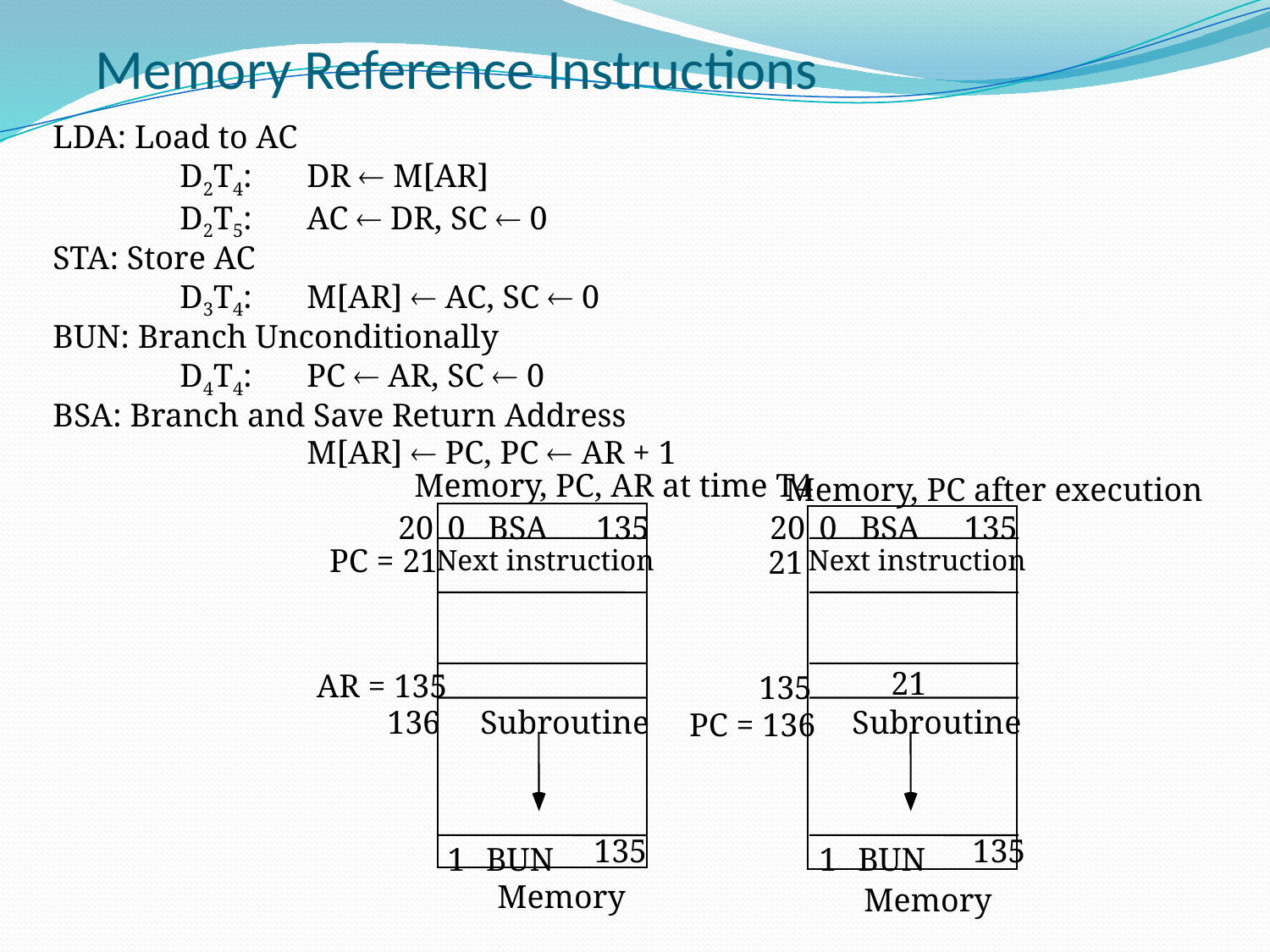

Memory Reference Instructions
LDA: Load to AC
	D2T4:	DR ← M[AR]
	D2T5:	AC ← DR, SC ← 0
STA: Store AC
	D3T4:	M[AR] ← AC, SC ← 0
BUN: Branch Unconditionally
	D4T4:	PC ← AR, SC ← 0
BSA: Branch and Save Return Address
		M[AR] ← PC, PC ← AR + 1
         Memory, PC, AR at time T4
           Memory, PC after execution
20
0
BSA
135
20
0
BSA
135

PC = 21
Next instruction
21
Next instruction

AR = 135
135
21

136
Subroutine
Subroutine

PC = 136

135
135
1
BUN
1
BUN

Memory
Memory